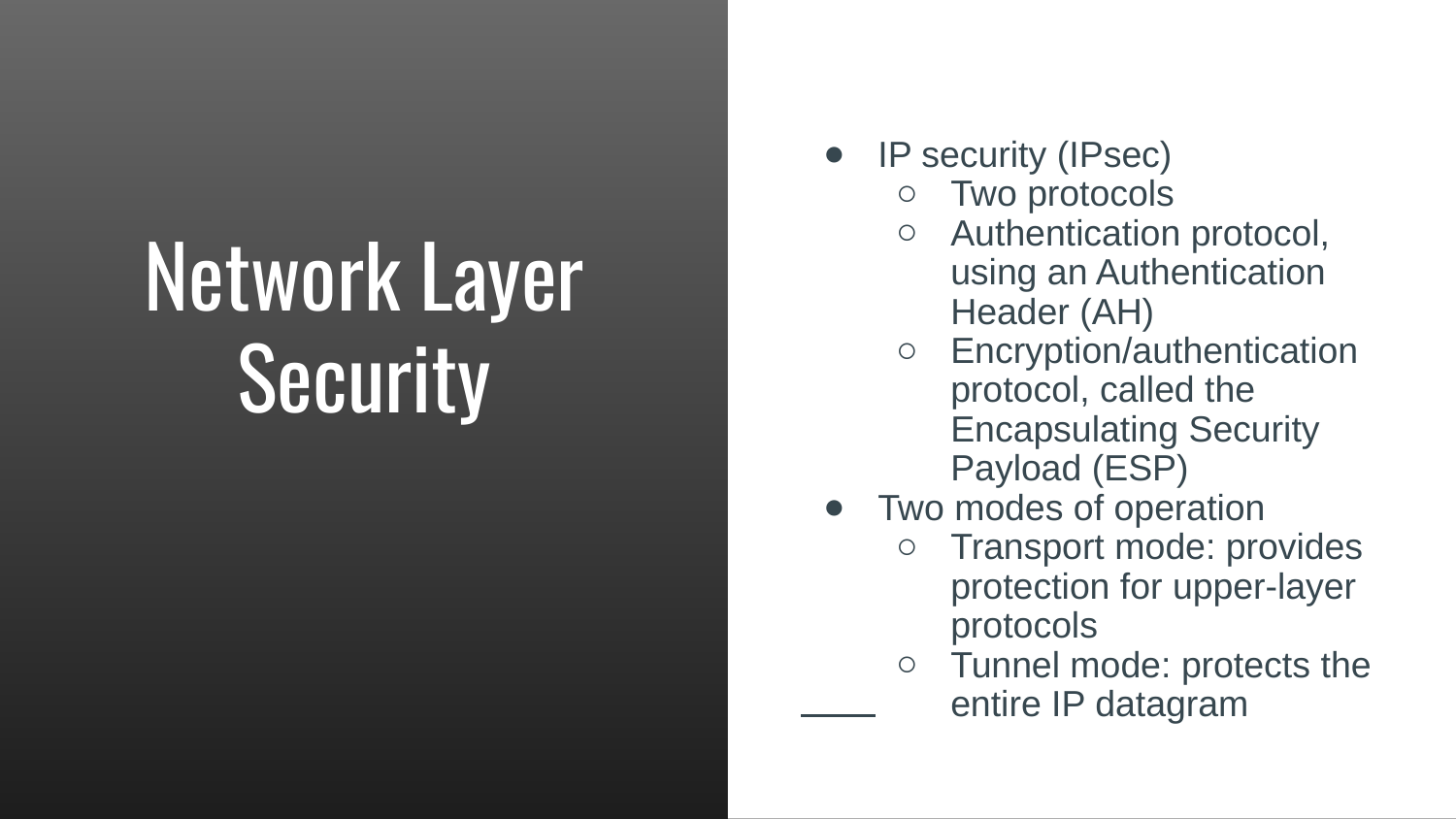

IP security (IPsec)
Two protocols
Authentication protocol, using an Authentication Header (AH)
Encryption/authentication protocol, called the Encapsulating Security Payload (ESP)
Two modes of operation
Transport mode: provides protection for upper-layer protocols
Tunnel mode: protects the entire IP datagram

# Network Layer Security